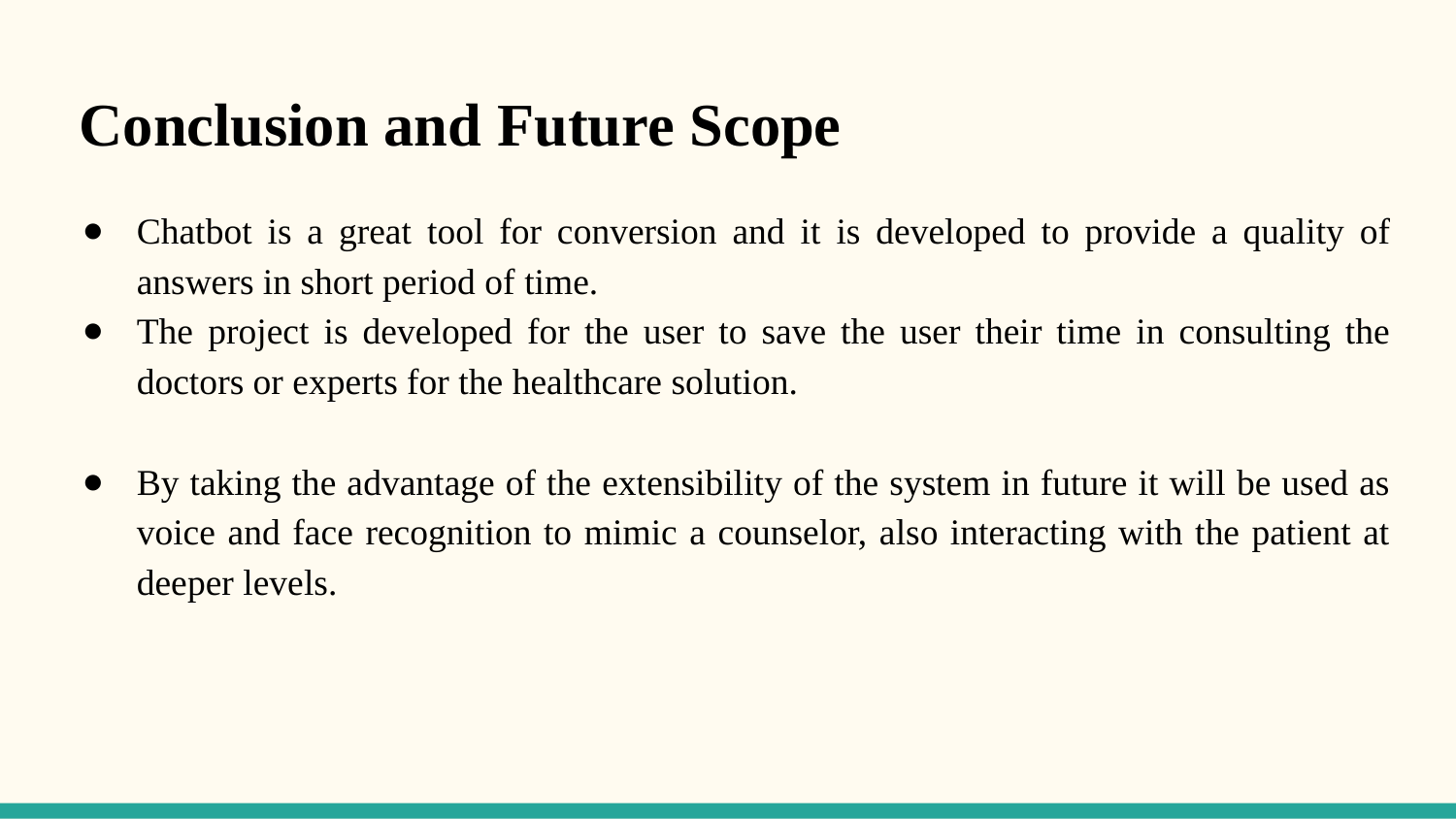

Conclusion and Future Scope

Chatbot is a great tool for conversion and it is developed to provide a quality of answers in short period of time.
The project is developed for the user to save the user their time in consulting the doctors or experts for the healthcare solution.

By taking the advantage of the extensibility of the system in future it will be used as voice and face recognition to mimic a counselor, also interacting with the patient at deeper levels.